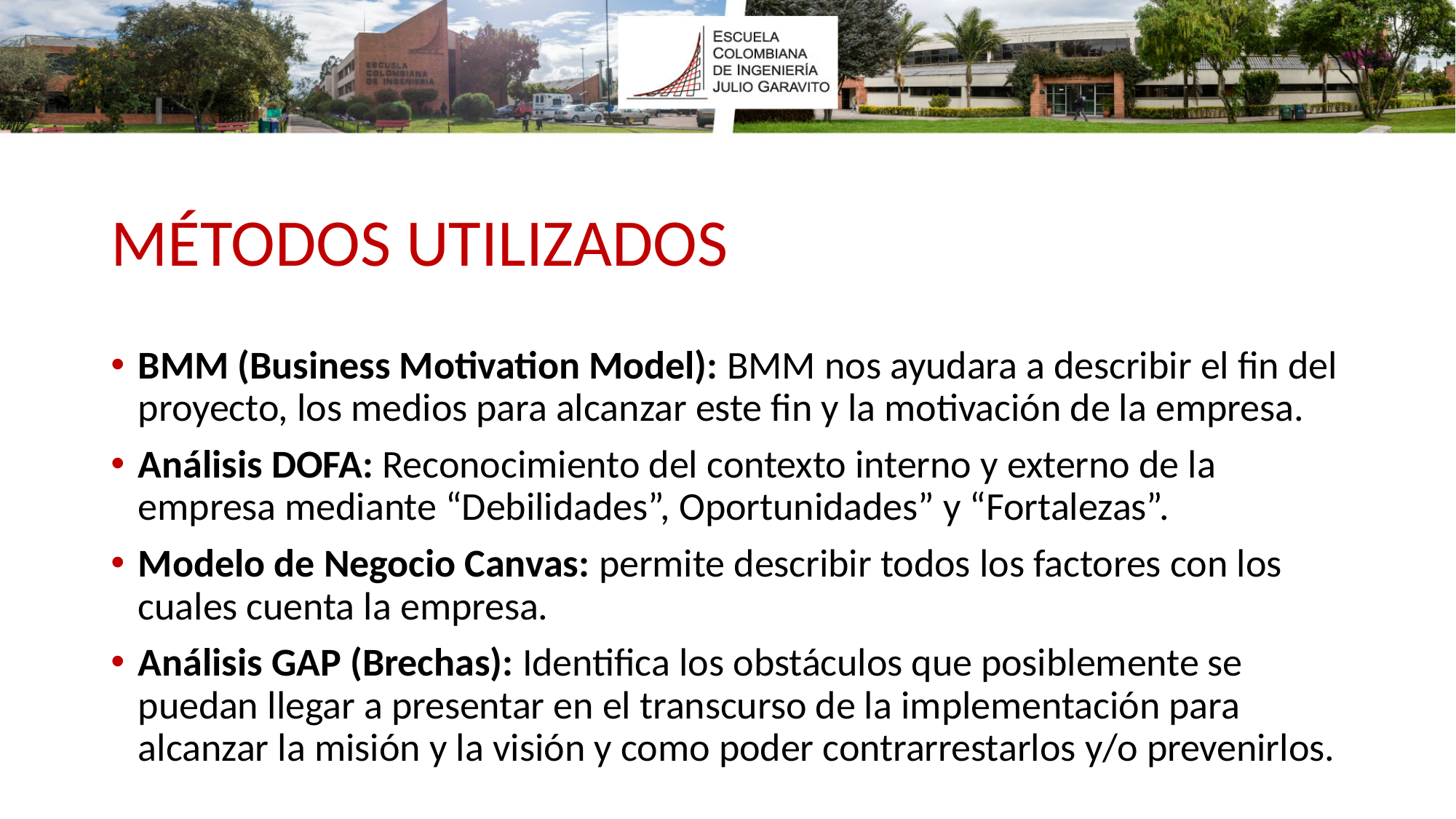

# MÉTODOS UTILIZADOS
BMM (Business Motivation Model): BMM nos ayudara a describir el fin del proyecto, los medios para alcanzar este fin y la motivación de la empresa.
Análisis DOFA: Reconocimiento del contexto interno y externo de la empresa mediante “Debilidades”, Oportunidades” y “Fortalezas”.
Modelo de Negocio Canvas: permite describir todos los factores con los cuales cuenta la empresa.
Análisis GAP (Brechas): Identifica los obstáculos que posiblemente se puedan llegar a presentar en el transcurso de la implementación para alcanzar la misión y la visión y como poder contrarrestarlos y/o prevenirlos.